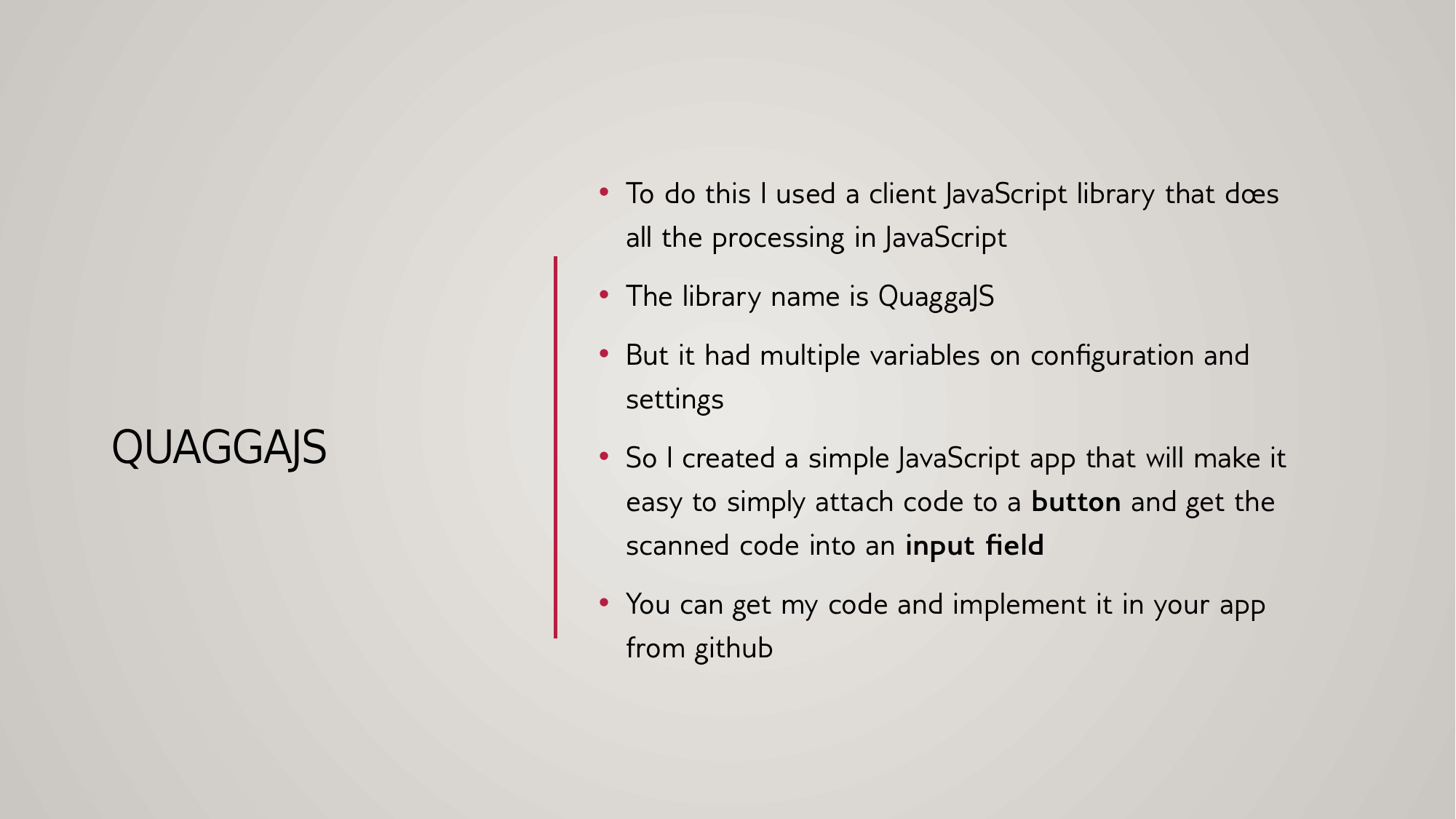

To do this I used a client JavaScript library that does all the processing in JavaScript
The library name is QuaggaJS
But it had multiple variables on configuration and settings
So I created a simple JavaScript app that will make it easy to simply attach code to a button and get the scanned code into an input field
You can get my code and implement it in your app from github
# QUAGGAJS